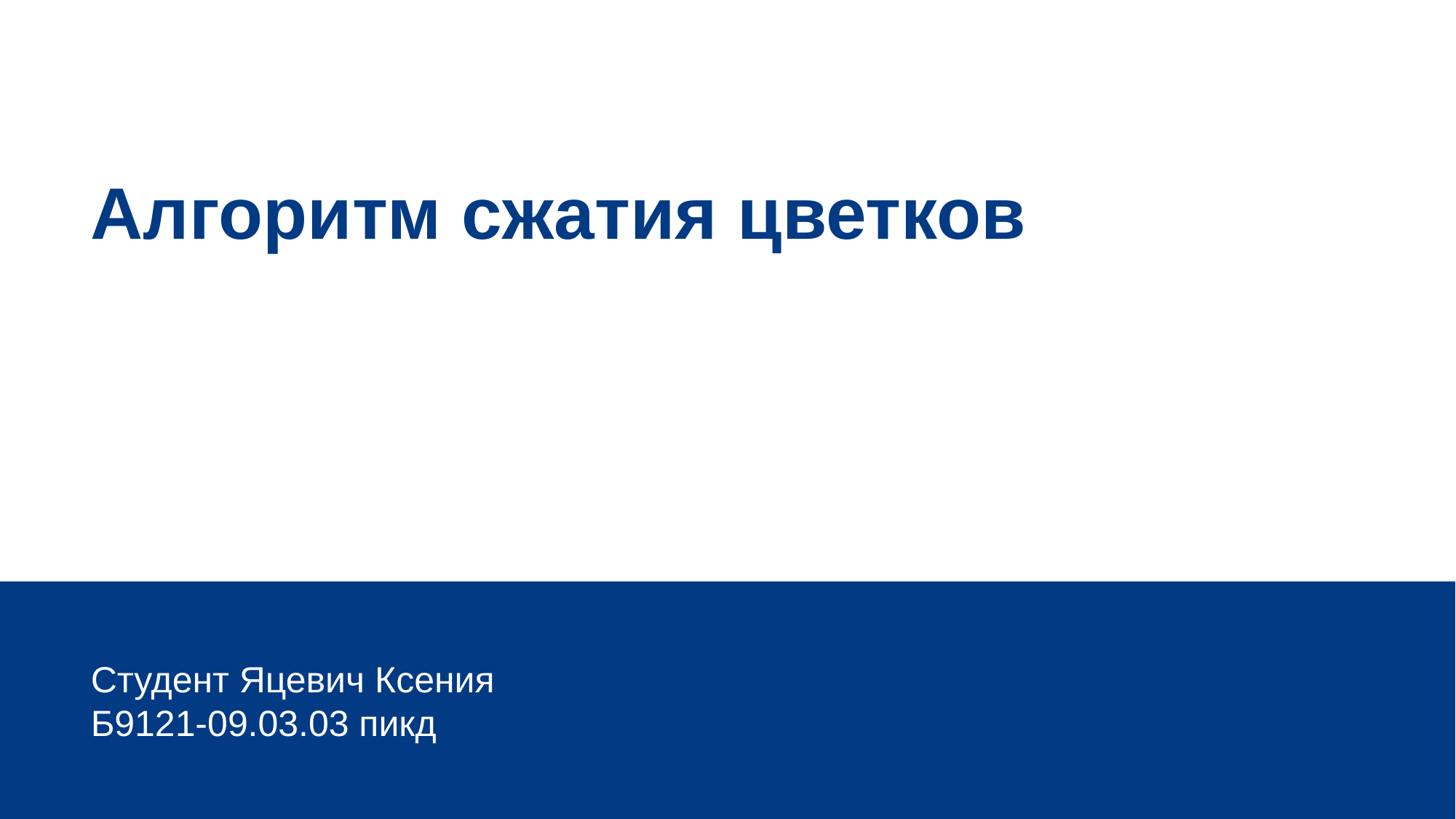

Алгоритм сжатия цветков
Студент Яцевич Ксения
Б9121-09.03.03 пикд